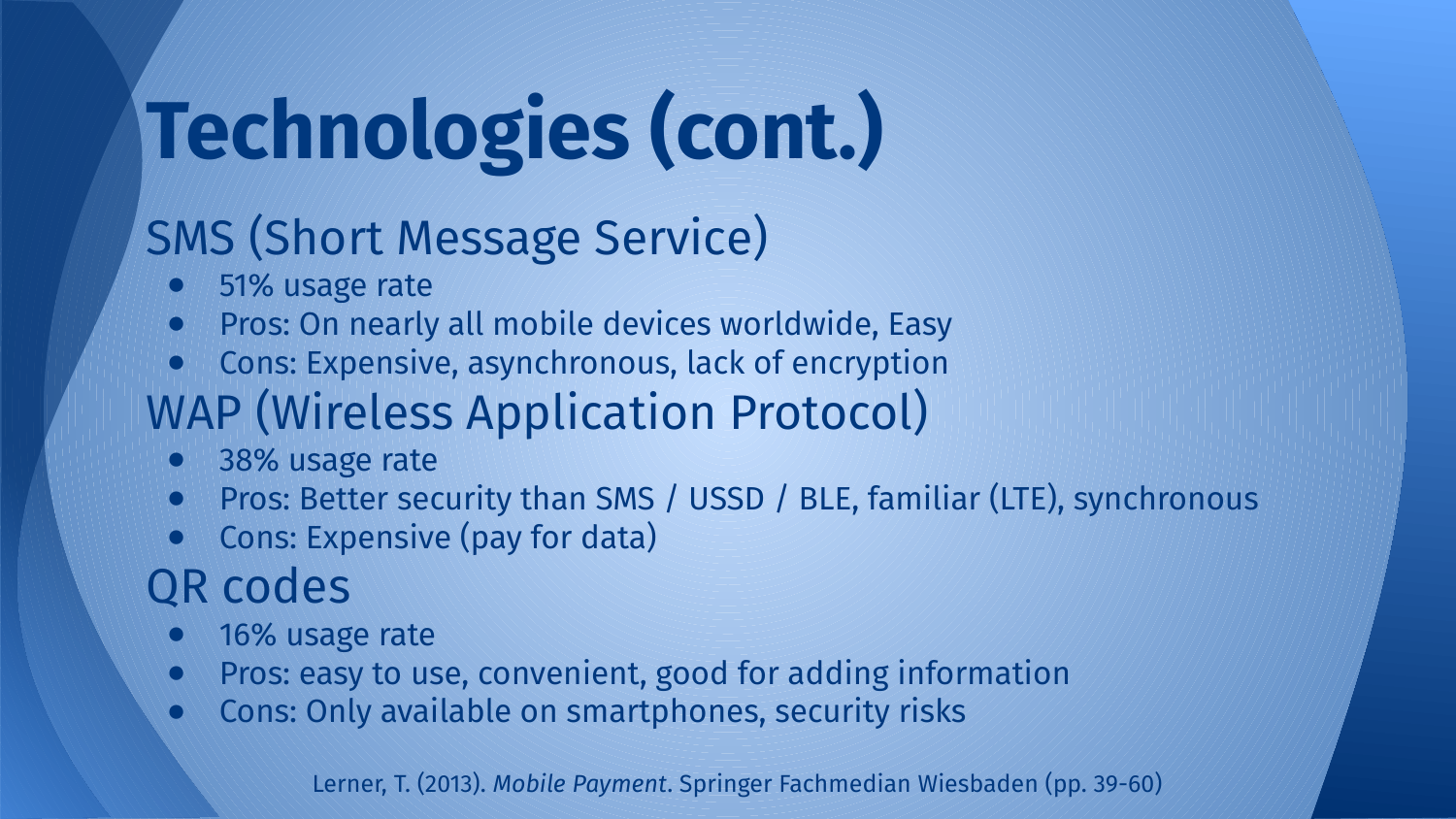

# Technologies (cont.)
SMS (Short Message Service)
51% usage rate
Pros: On nearly all mobile devices worldwide, Easy
Cons: Expensive, asynchronous, lack of encryption
WAP (Wireless Application Protocol)
38% usage rate
Pros: Better security than SMS / USSD / BLE, familiar (LTE), synchronous
Cons: Expensive (pay for data)
QR codes
16% usage rate
Pros: easy to use, convenient, good for adding information
Cons: Only available on smartphones, security risks

	Lerner, T. (2013). Mobile Payment. Springer Fachmedian Wiesbaden (pp. 39-60)